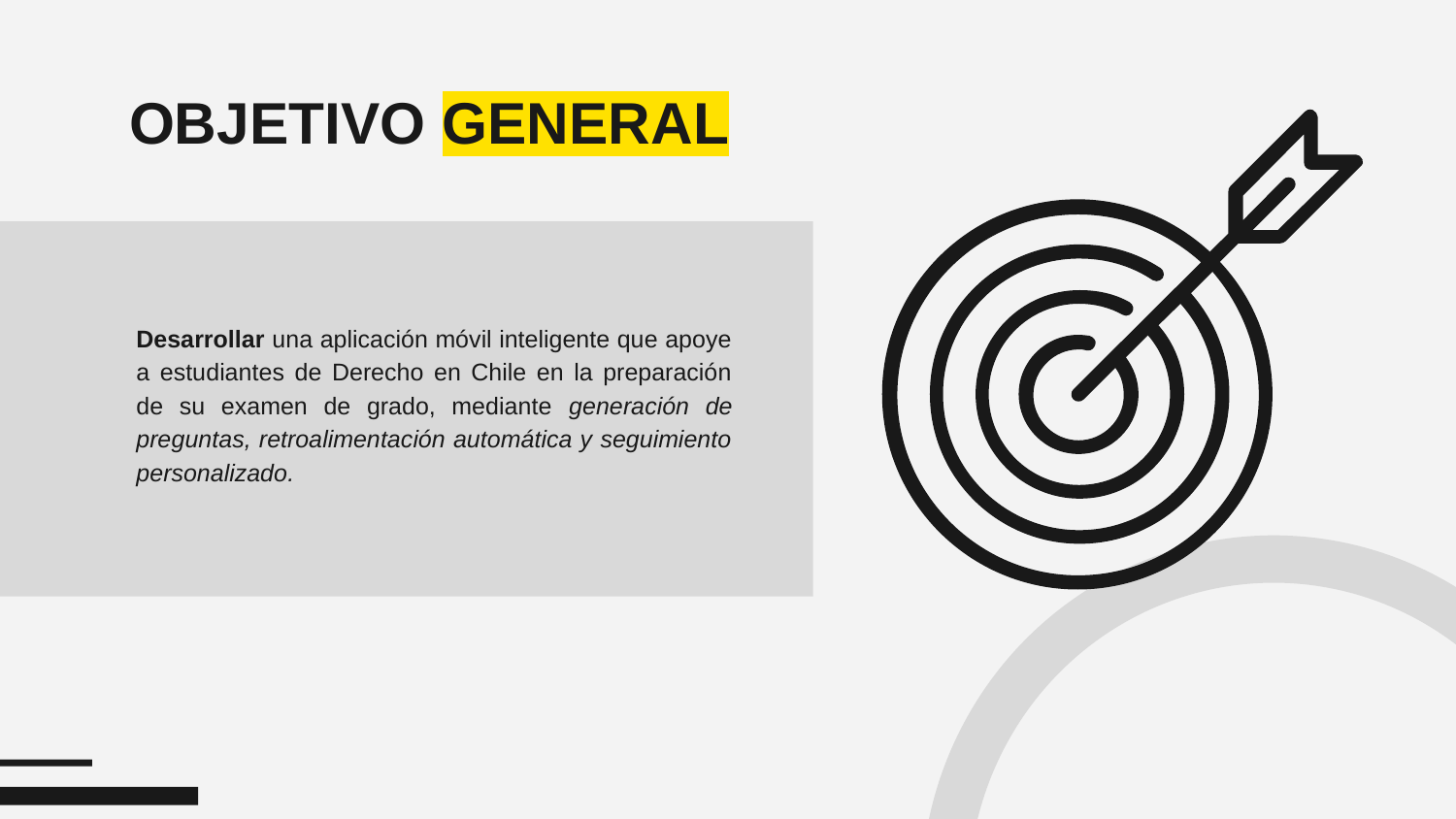

# OBJETIVO GENERAL

Desarrollar una aplicación móvil inteligente que apoye a estudiantes de Derecho en Chile en la preparación de su examen de grado, mediante generación de preguntas, retroalimentación automática y seguimiento personalizado.